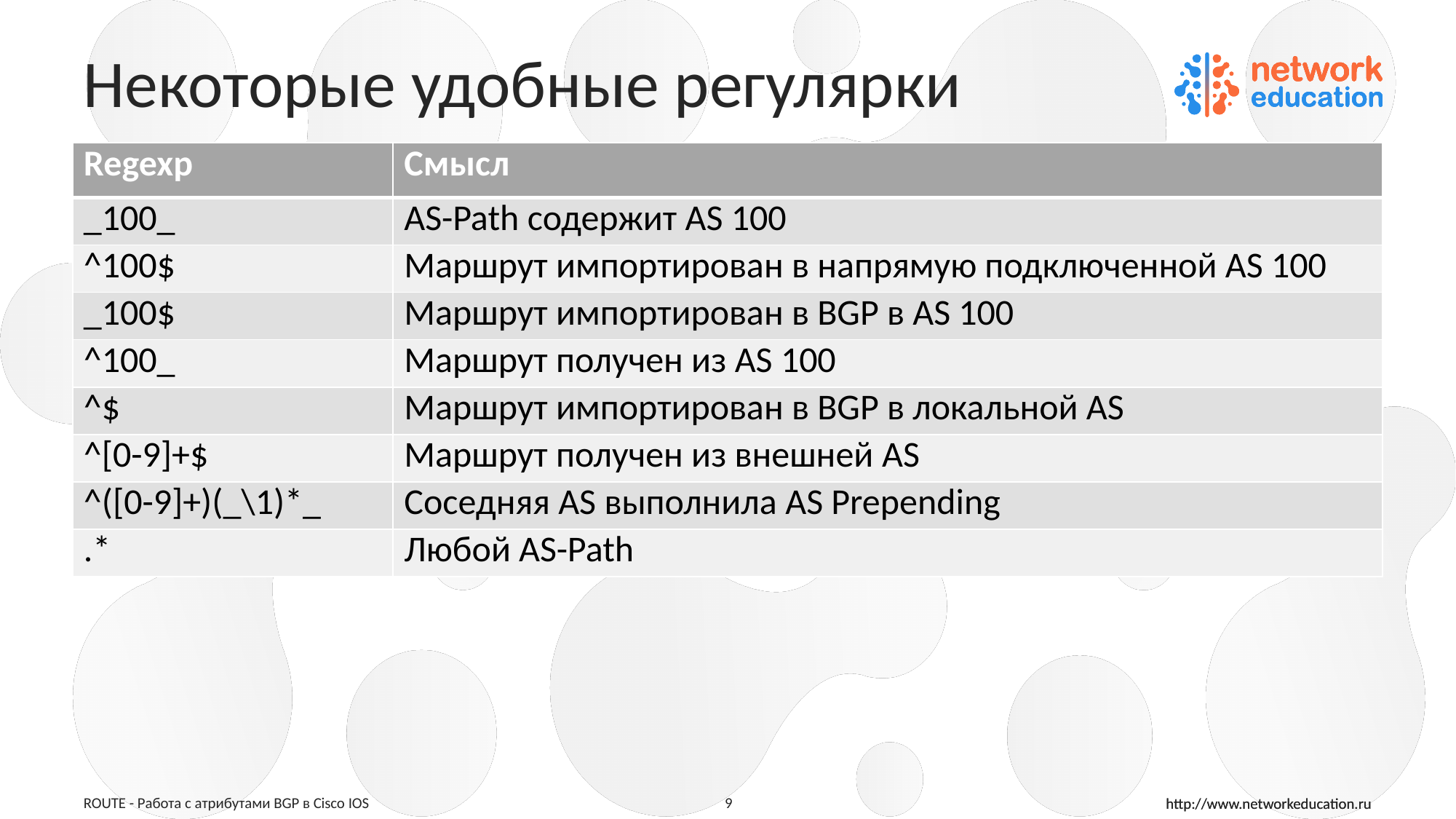

# Некоторые удобные регулярки
| Regexp | Смысл |
| --- | --- |
| \_100\_ | AS-Path содержит AS 100 |
| ^100$ | Маршрут импортирован в напрямую подключенной AS 100 |
| \_100$ | Маршрут импортирован в BGP в AS 100 |
| ^100\_ | Маршрут получен из AS 100 |
| ^$ | Маршрут импортирован в BGP в локальной AS |
| ^[0-9]+$ | Маршрут получен из внешней AS |
| ^([0-9]+)(\_\1)\*\_ | Соседняя AS выполнила AS Prepending |
| .\* | Любой AS-Path |
ROUTE - Работа с атрибутами BGP в Cisco IOS